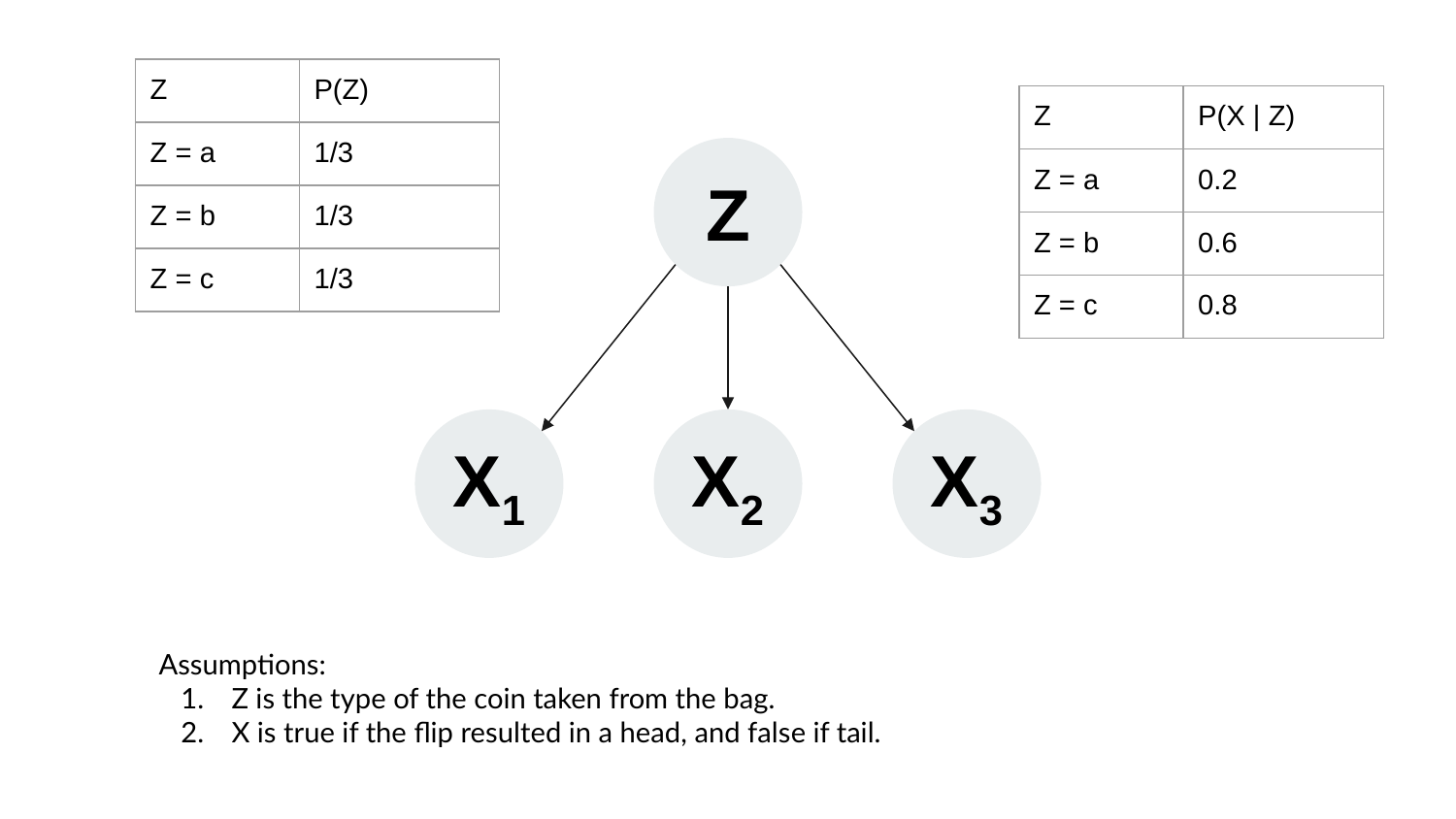

| Z | P(Z) |
| --- | --- |
| Z = a | 1/3 |
| Z = b | 1/3 |
| Z = c | 1/3 |
| Z | P(X | Z) |
| --- | --- |
| Z = a | 0.2 |
| Z = b | 0.6 |
| Z = c | 0.8 |
Z
X1
X2
X3
Assumptions:
Z is the type of the coin taken from the bag.
X is true if the flip resulted in a head, and false if tail.